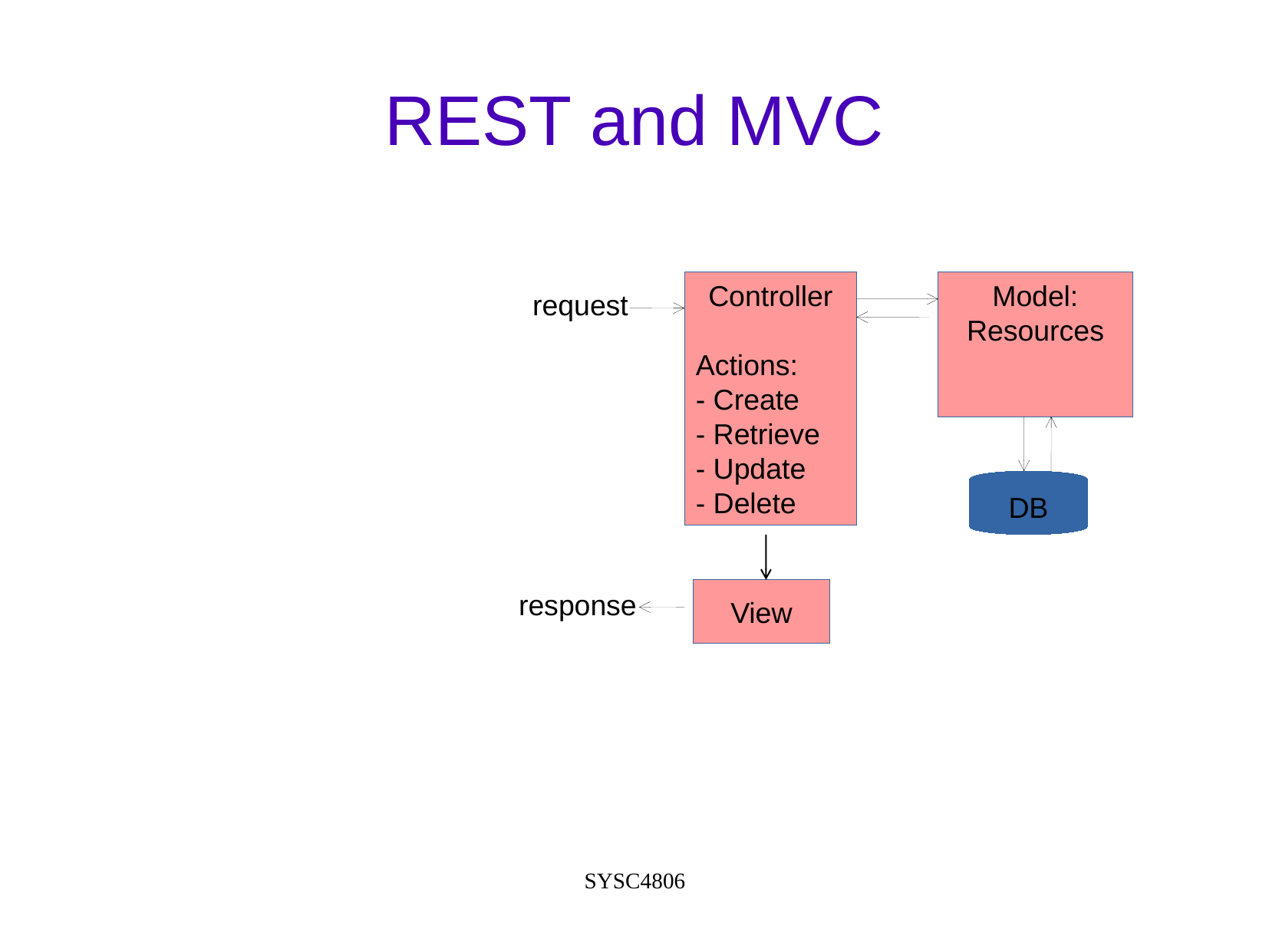

REST and MVC
Controller
Actions:
- Create
- Retrieve
- Update
- Delete
Model:
Resources

request

DB

View
response

SYSC4806